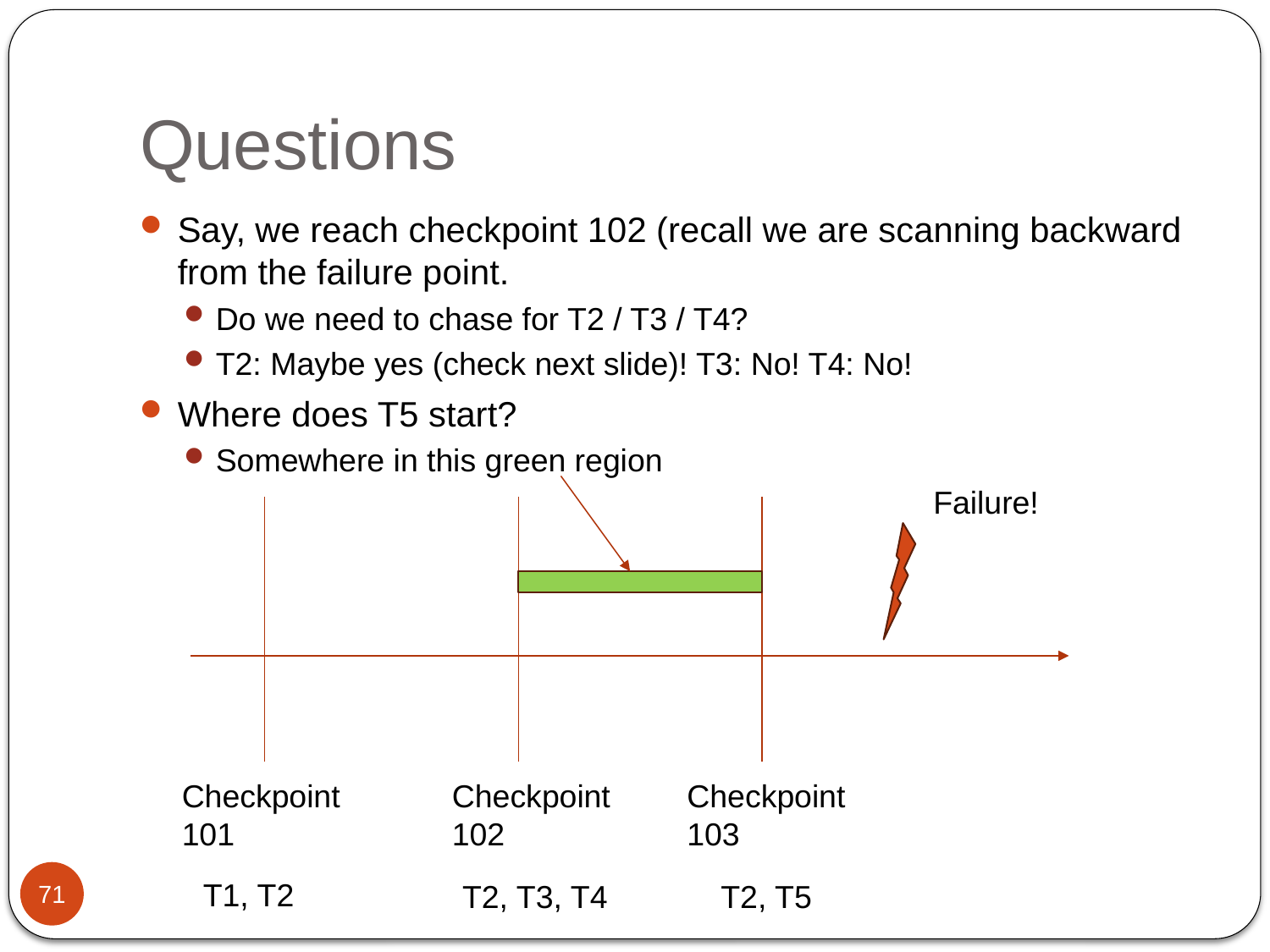

# Questions
Say, we reach checkpoint 102 (recall we are scanning backward from the failure point.
Do we need to chase for T2 / T3 / T4?
T2: Maybe yes (check next slide)! T3: No! T4: No!
Where does T5 start?
Somewhere in this green region
Failure!

Checkpoint 102
Checkpoint 103
Checkpoint 101
71
T1, T2
T2, T3, T4
T2, T5